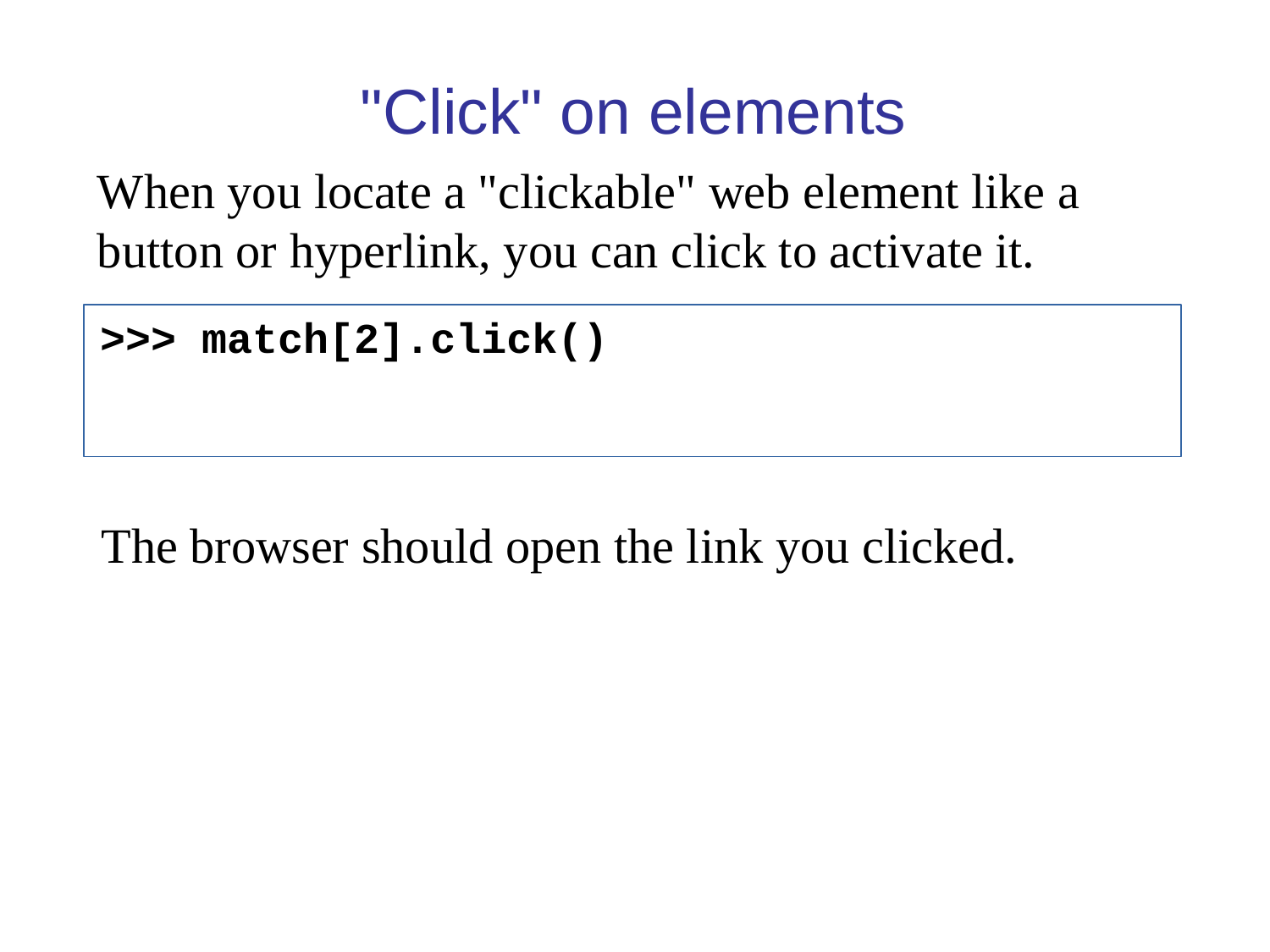

"Click" on elements
When you locate a "clickable" web element like a button or hyperlink, you can click to activate it.
>>> match[2].click()

The browser should open the link you clicked.